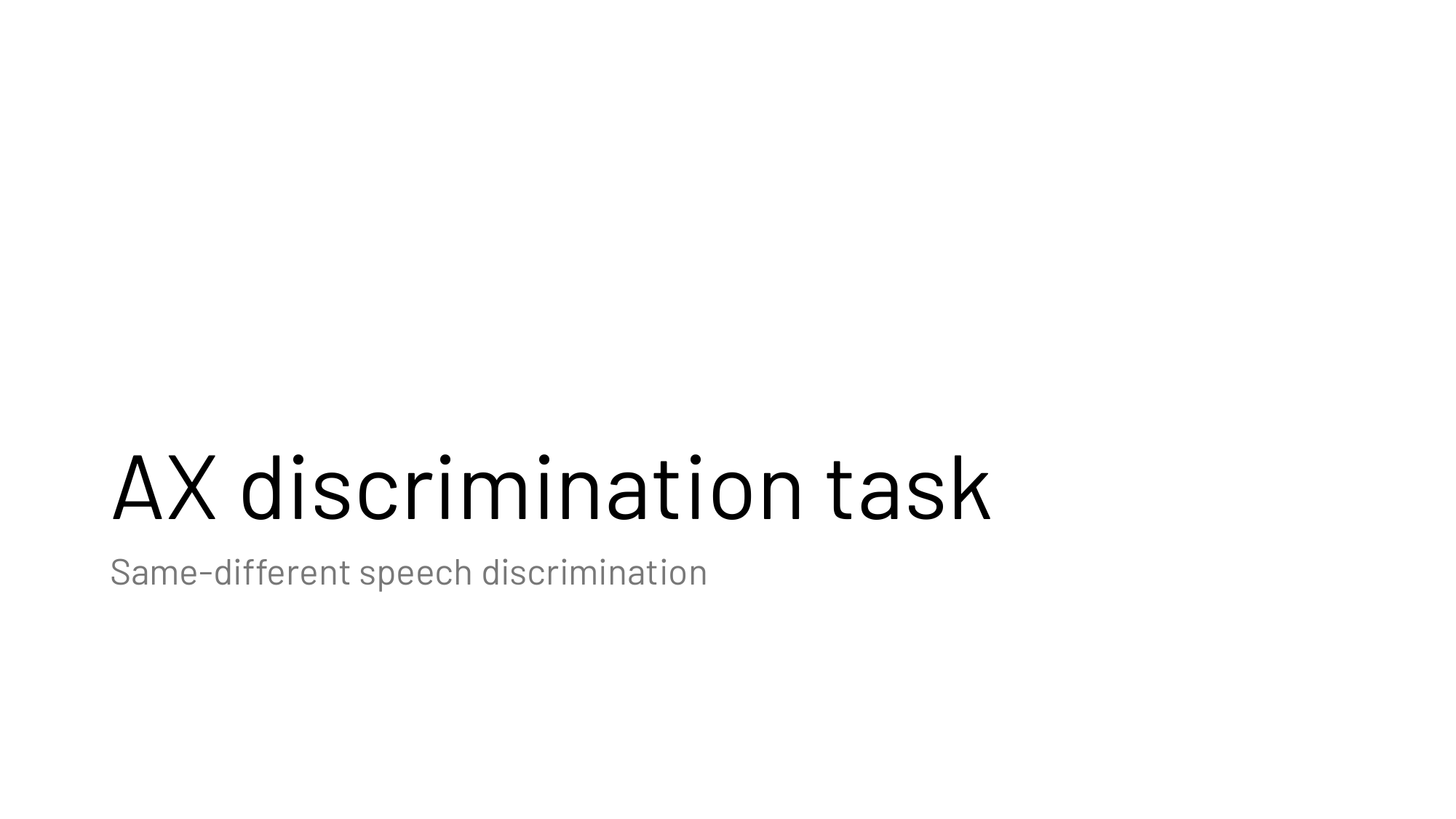

# AX discrimination task
Same-different speech discrimination